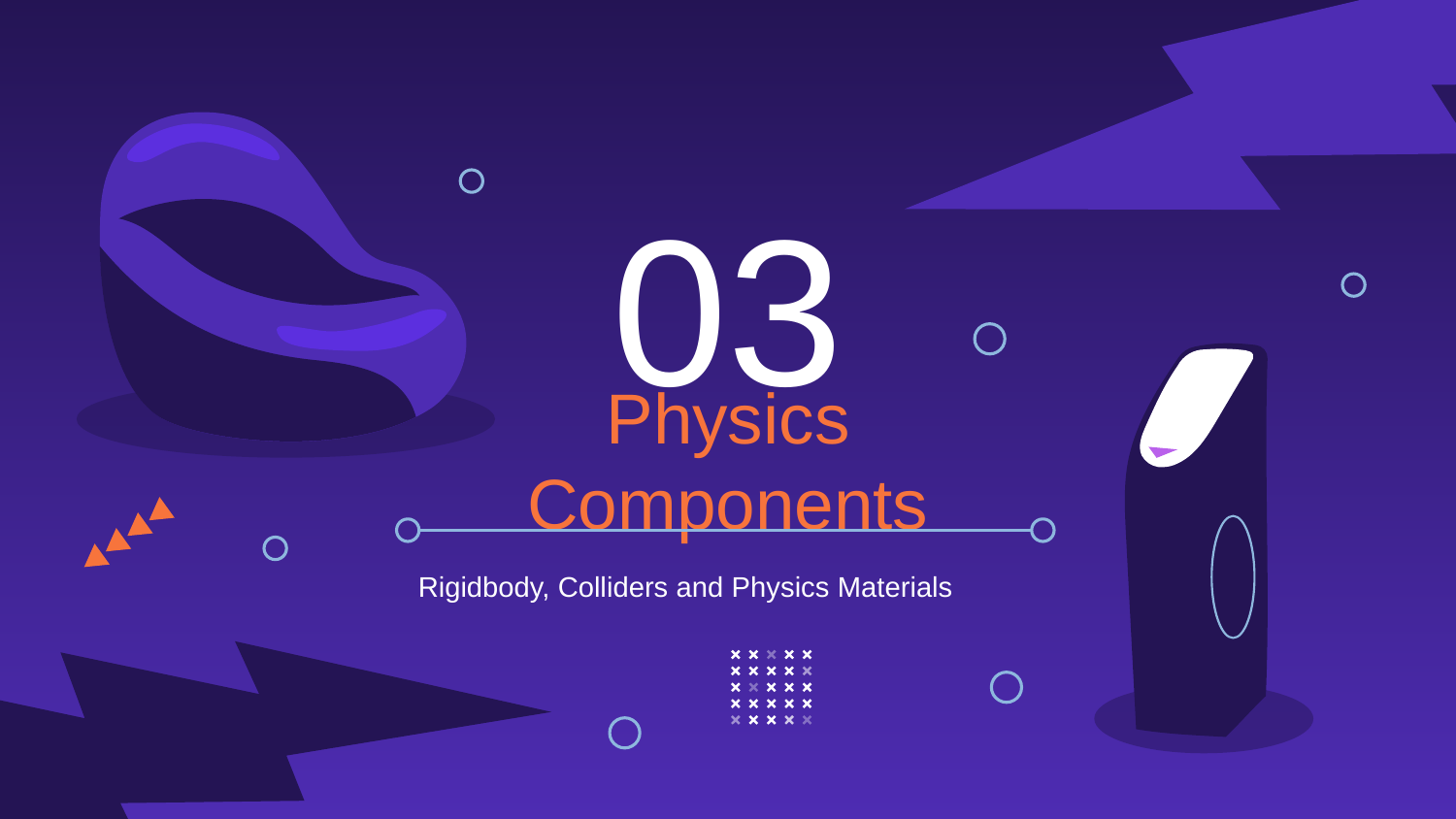

03

# Physics Components

Rigidbody, Colliders and Physics Materials